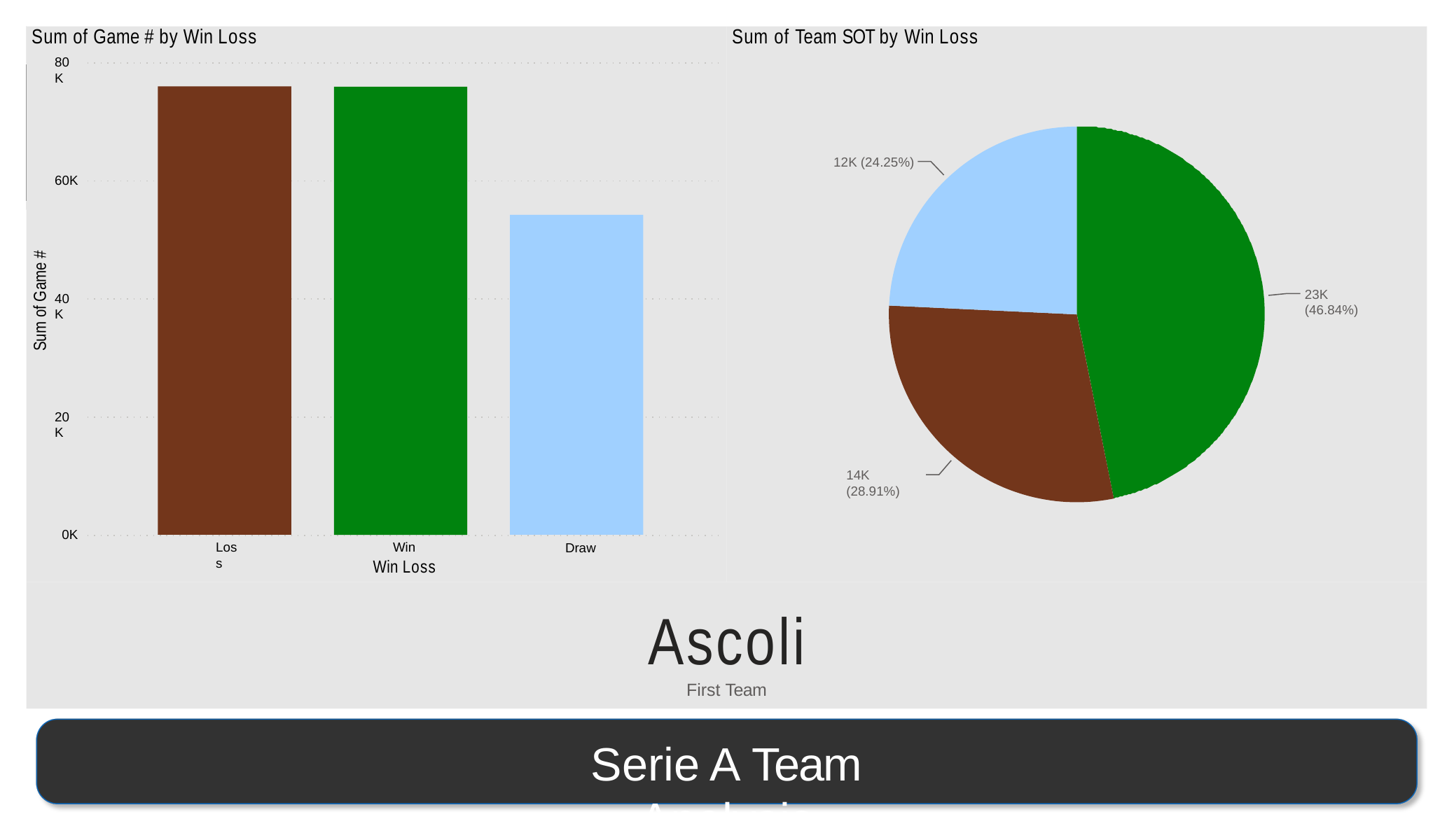

Sum of Game # by Win Loss
Sum of Team SOT by Win Loss
Power BI Desktop

80K

12K (24.25%)
60K

Sum of Game #
23K (46.84%)
40K

20K

14K (28.91%)
0K

Loss
Win
Win Loss
Draw

Ascoli
First Team

Serie A Team Analysis